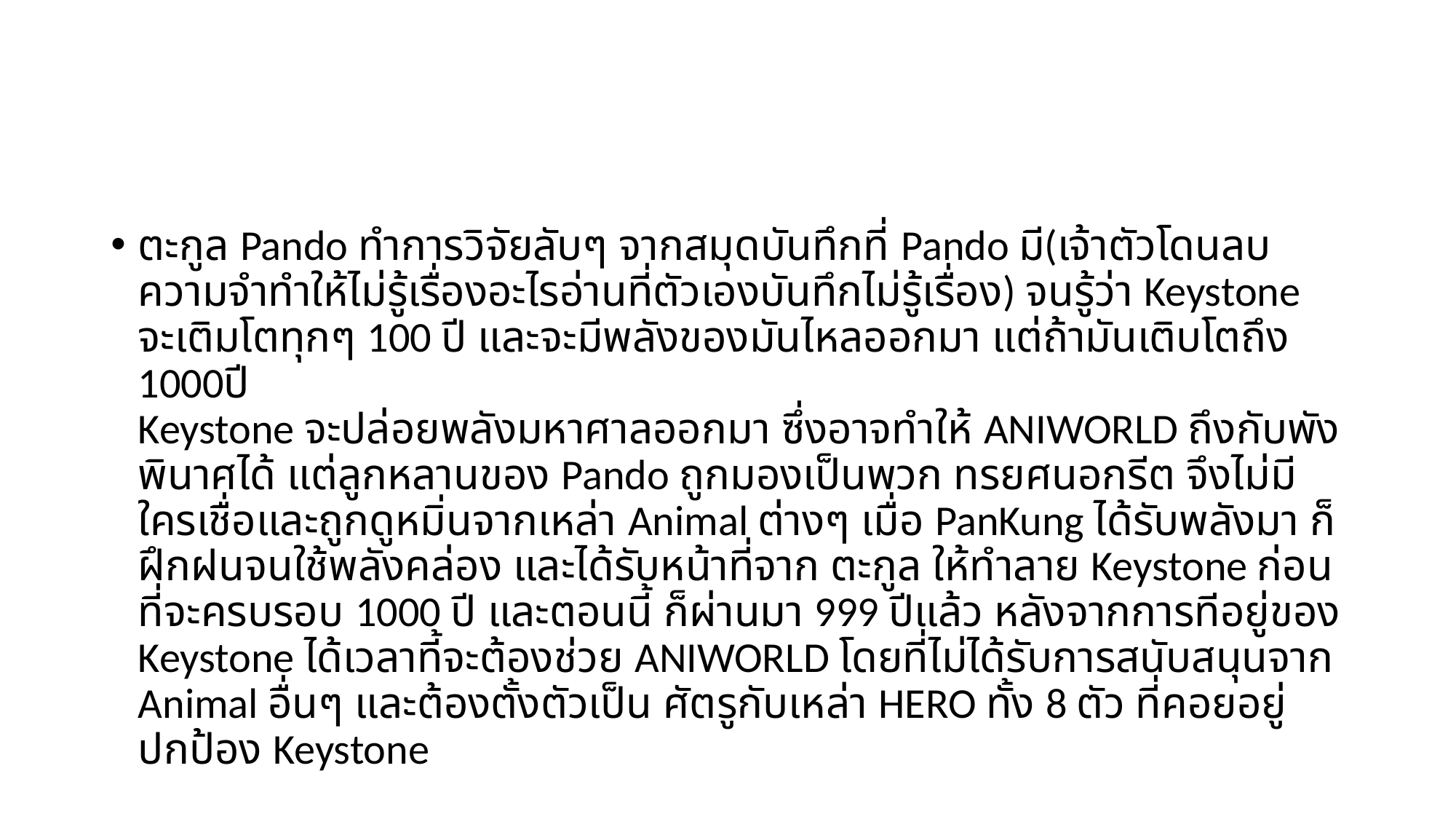

#
ตะกูล Pando ทำการวิจัยลับๆ จากสมุดบันทึกที่ Pando มี(เจ้าตัวโดนลบความจำทำให้ไม่รู้เรื่องอะไรอ่านที่ตัวเองบันทึกไม่รู้เรื่อง) จนรู้ว่า Keystone จะเติมโตทุกๆ 100 ปี และจะมีพลังของมันไหลออกมา แต่ถ้ามันเติบโตถึง 1000ปี
Keystone จะปล่อยพลังมหาศาลออกมา ซึ่งอาจทำให้ ANIWORLD ถึงกับพังพินาศได้ แต่ลูกหลานของ Pando ถูกมองเป็นพวก ทรยศนอกรีต จึงไม่มีใครเชื่อและถูกดูหมิ่นจากเหล่า Animal ต่างๆ เมื่อ PanKung ได้รับพลังมา ก็ฝึกฝนจนใช้พลังคล่อง และได้รับหน้าที่จาก ตะกูล ให้ทำลาย Keystone ก่อนที่จะครบรอบ 1000 ปี และตอนนี้ ก็ผ่านมา 999 ปีแล้ว หลังจากการทีอยู่ของ Keystone ได้เวลาที้จะต้องช่วย ANIWORLD โดยที่ไม่ได้รับการสนับสนุนจาก Animal อื่นๆ และต้องตั้งตัวเป็น ศัตรูกับเหล่า HERO ทั้ง 8 ตัว ที่คอยอยู่ปกป้อง Keystone